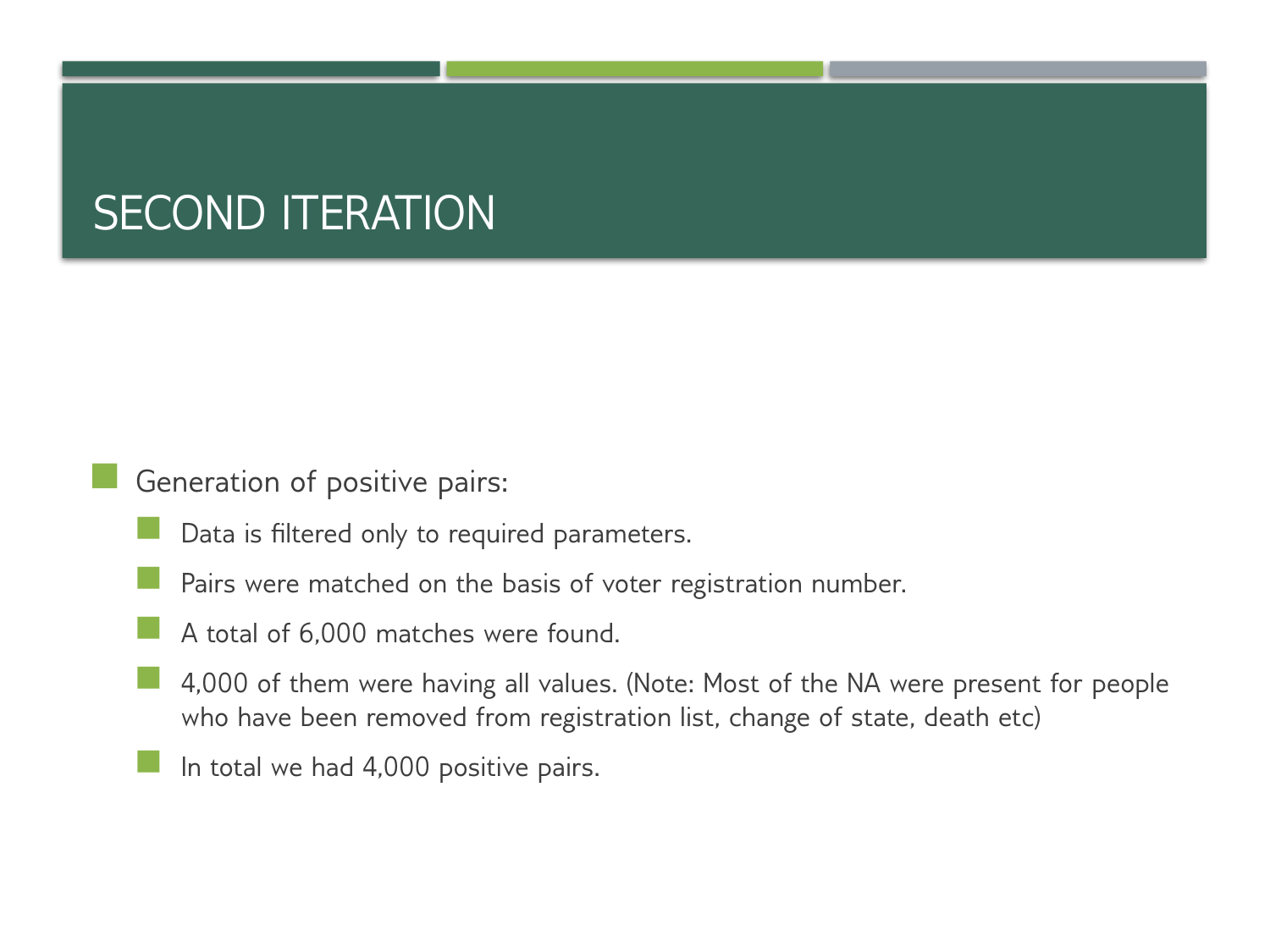

# Second Iteration
Generation of positive pairs:
Data is filtered only to required parameters.
Pairs were matched on the basis of voter registration number.
A total of 6,000 matches were found.
4,000 of them were having all values. (Note: Most of the NA were present for people who have been removed from registration list, change of state, death etc)
In total we had 4,000 positive pairs.